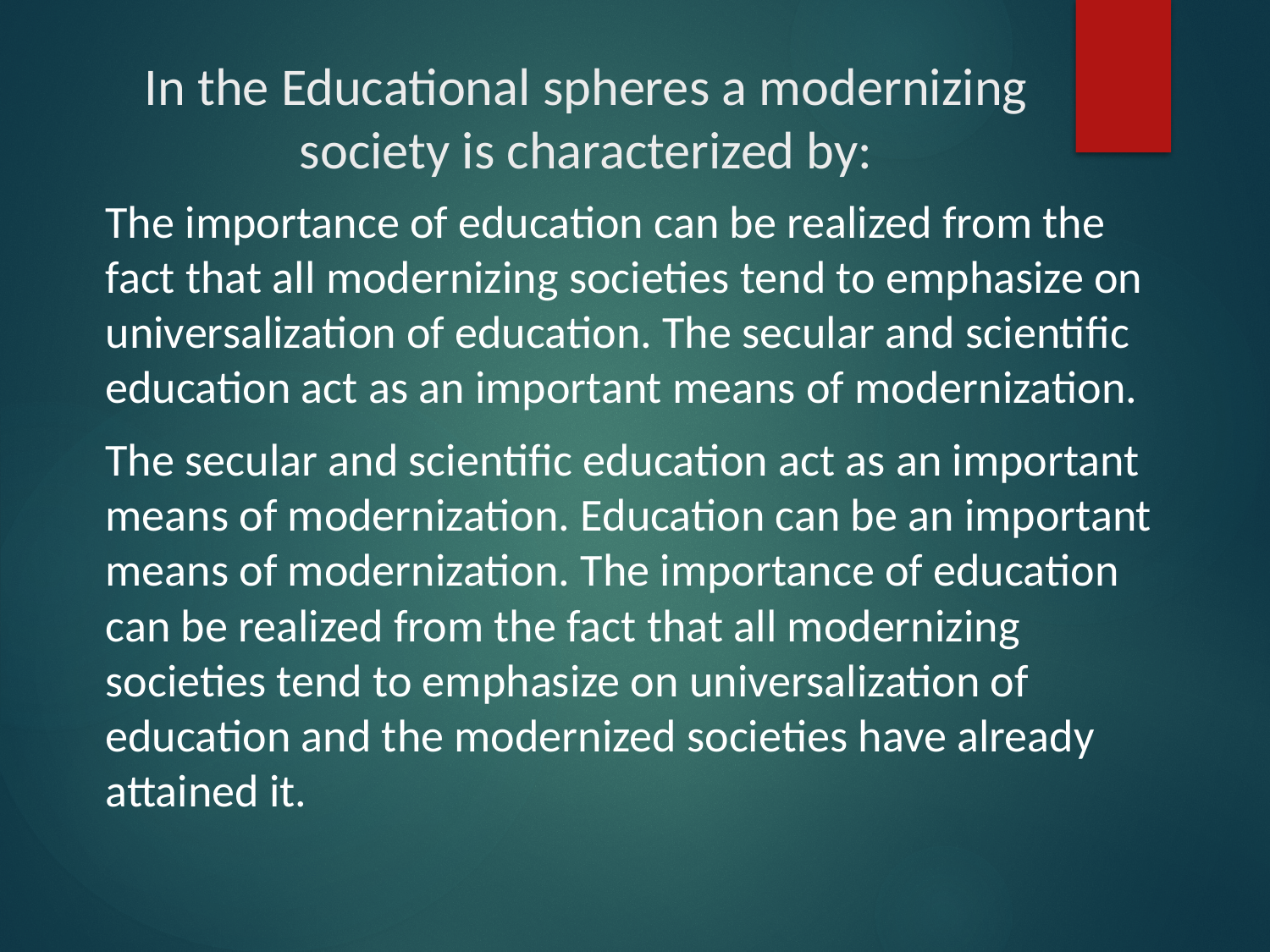

# In the Educational spheres a modernizing society is characterized by:
The importance of education can be realized from the fact that all modernizing societies tend to emphasize on universalization of education. The secular and scientific education act as an important means of modernization.
The secular and scientific education act as an important means of modernization. Education can be an important means of modernization. The importance of education can be realized from the fact that all modernizing societies tend to emphasize on universalization of education and the modernized societies have already attained it.